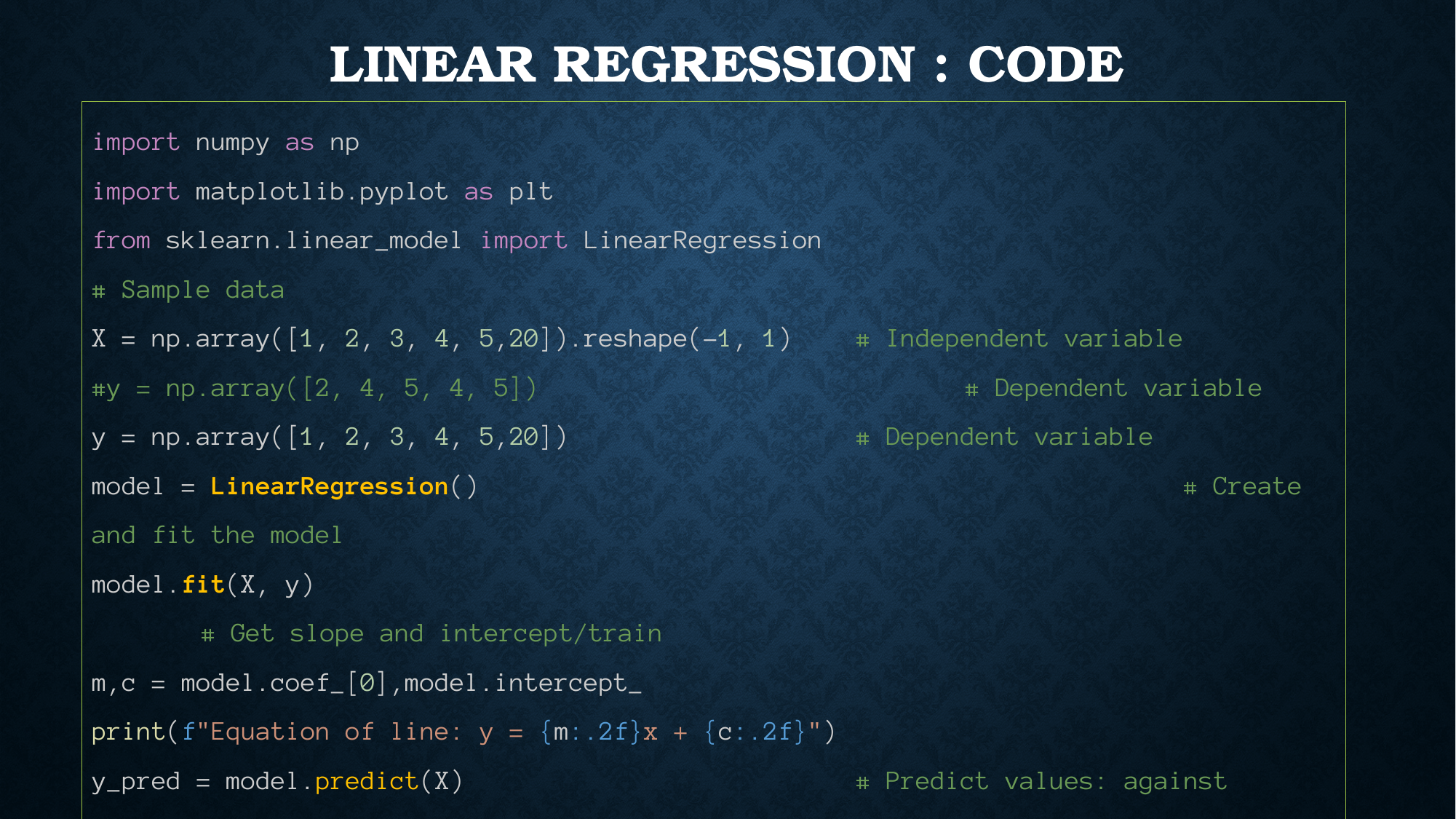

# Linear regression : Code
import numpy as np
import matplotlib.pyplot as plt
from sklearn.linear_model import LinearRegression
# Sample data
X = np.array([1, 2, 3, 4, 5,20]).reshape(-1, 1)  	# Independent variable
#y = np.array([2, 4, 5, 4, 5])                		# Dependent variable
y = np.array([1, 2, 3, 4, 5,20])                	# Dependent variable
model = LinearRegression()							# Create and fit the model
model.fit(X, y)										# Get slope and intercept/train
m,c = model.coef_[0],model.intercept_
print(f"Equation of line: y = {m:.2f}x + {c:.2f}")
y_pred = model.predict(X)				# Predict values: against original x values.
xx=np.array([[10]])
yy=model.predict(xx)